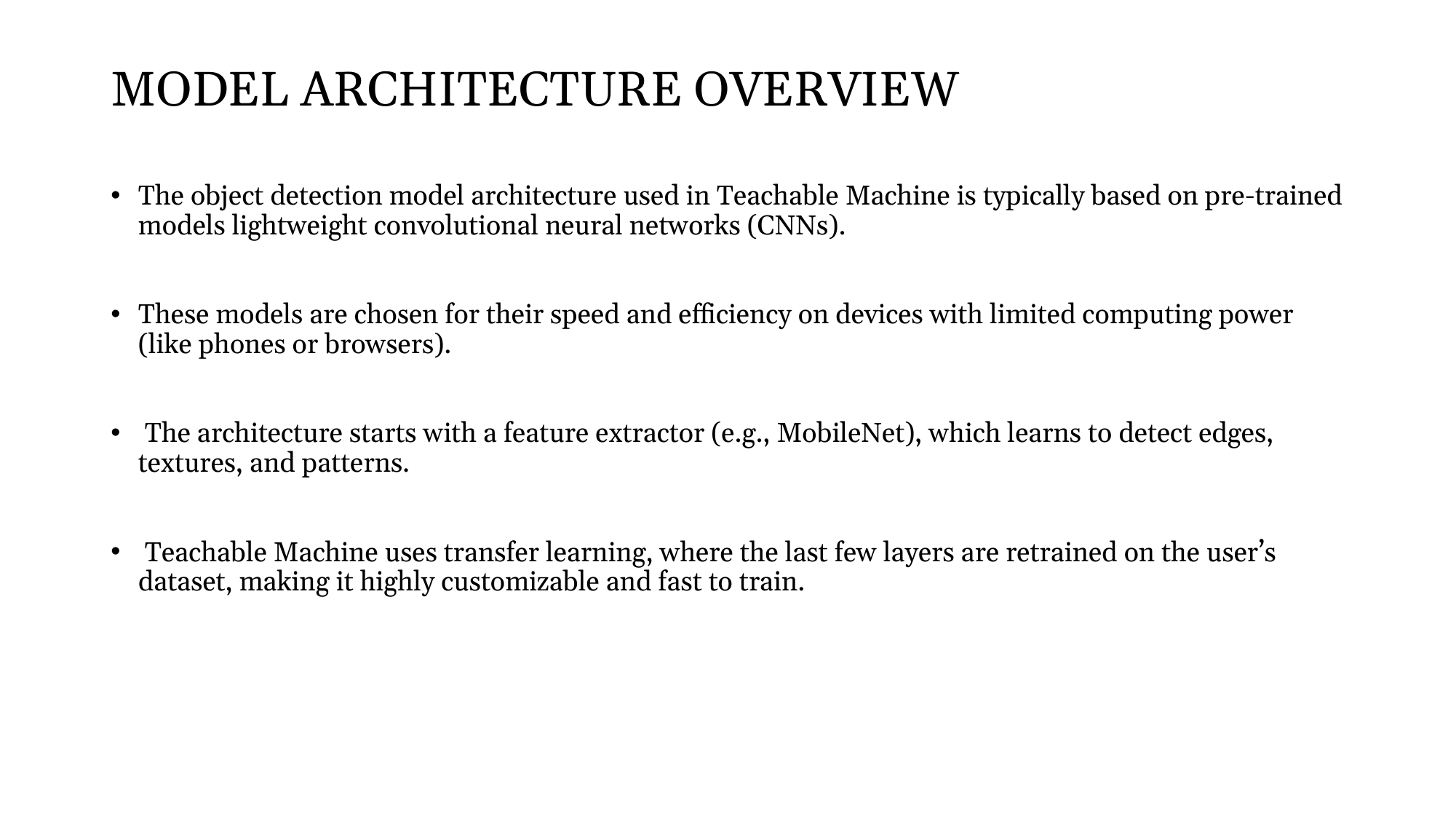

# MODEL ARCHITECTURE OVERVIEW
The object detection model architecture used in Teachable Machine is typically based on pre-trained models lightweight convolutional neural networks (CNNs).

These models are chosen for their speed and efficiency on devices with limited computing power (like phones or browsers).

 The architecture starts with a feature extractor (e.g., MobileNet), which learns to detect edges, textures, and patterns.

 Teachable Machine uses transfer learning, where the last few layers are retrained on the user’s dataset, making it highly customizable and fast to train.